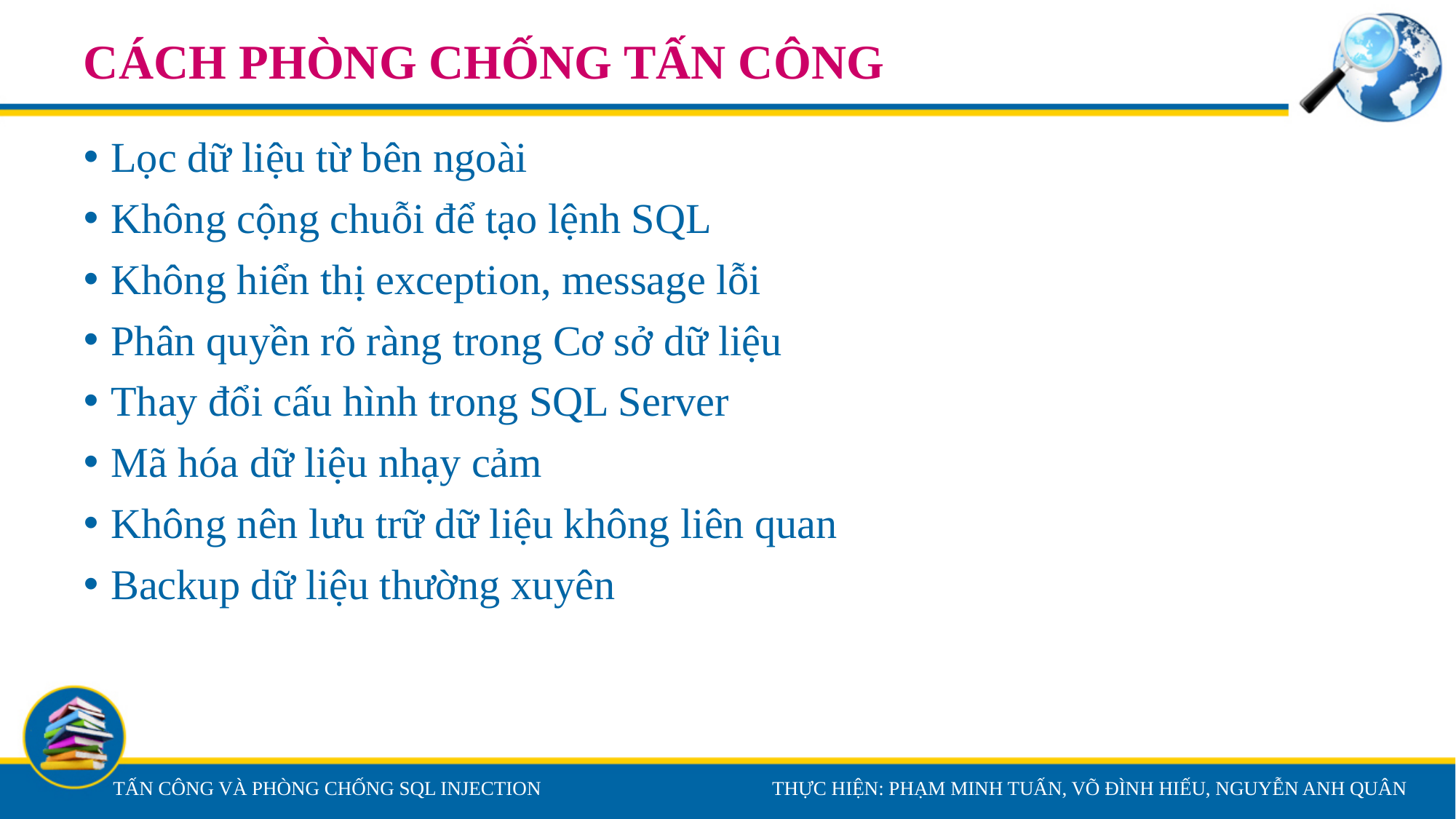

# CÁCH PHÒNG CHỐNG TẤN CÔNG
Lọc dữ liệu từ bên ngoài
Không cộng chuỗi để tạo lệnh SQL
Không hiển thị exception, message lỗi
Phân quyền rõ ràng trong Cơ sở dữ liệu
Thay đổi cấu hình trong SQL Server
Mã hóa dữ liệu nhạy cảm
Không nên lưu trữ dữ liệu không liên quan
Backup dữ liệu thường xuyên